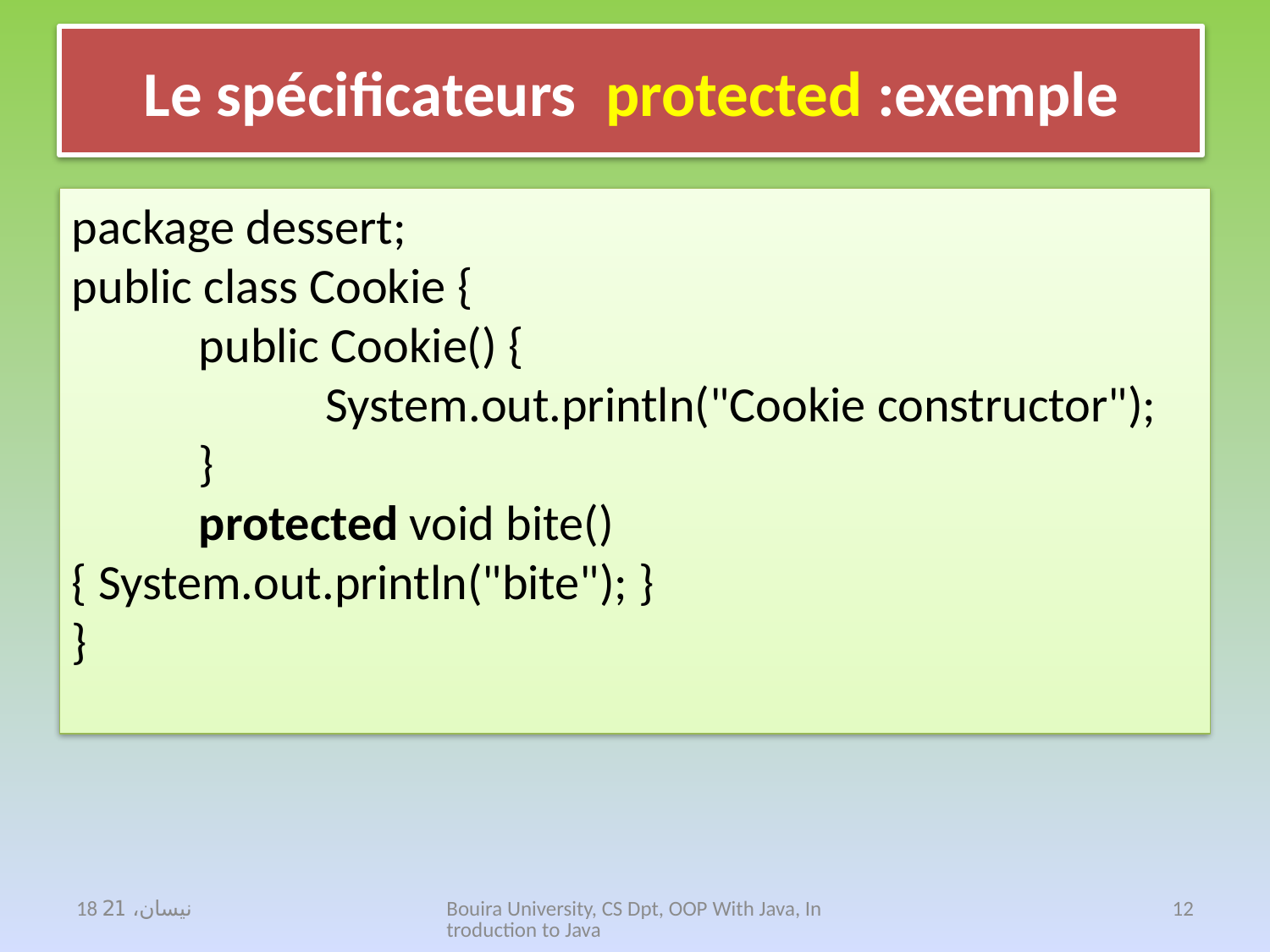

# Le spécificateurs  protected :exemple
package dessert;
public class Cookie {
	public Cookie() {
     		System.out.println("Cookie constructor");
	}
     	protected void bite() { System.out.println("bite"); }
}

18 نيسان، 21
Bouira University, CS Dpt, OOP With Java, Introduction to Java
12